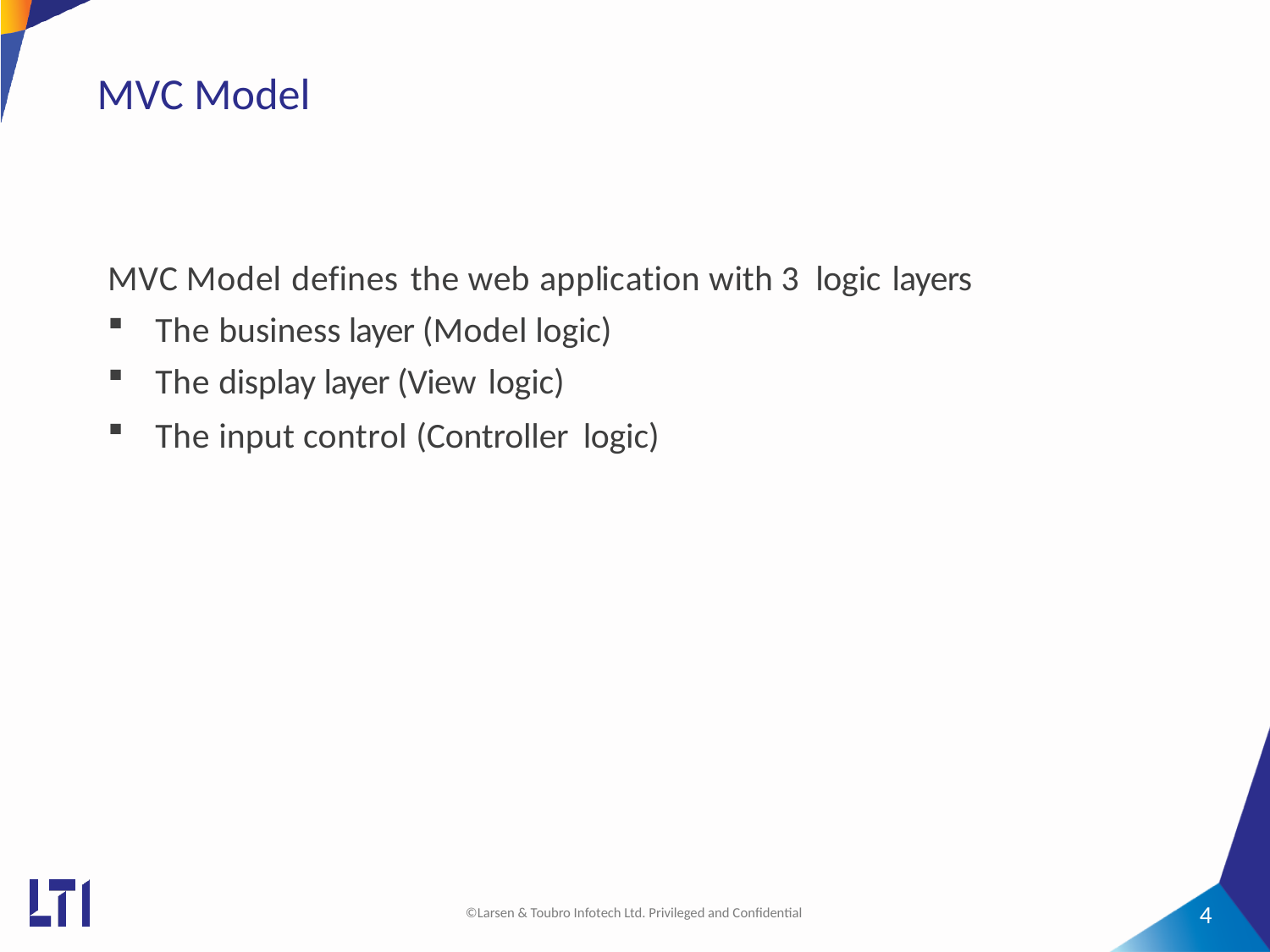

# MVC Model
MVC Model defines the web application with 3  logic layers
The business layer (Model logic)
The display layer (View logic)
The input control (Controller logic)